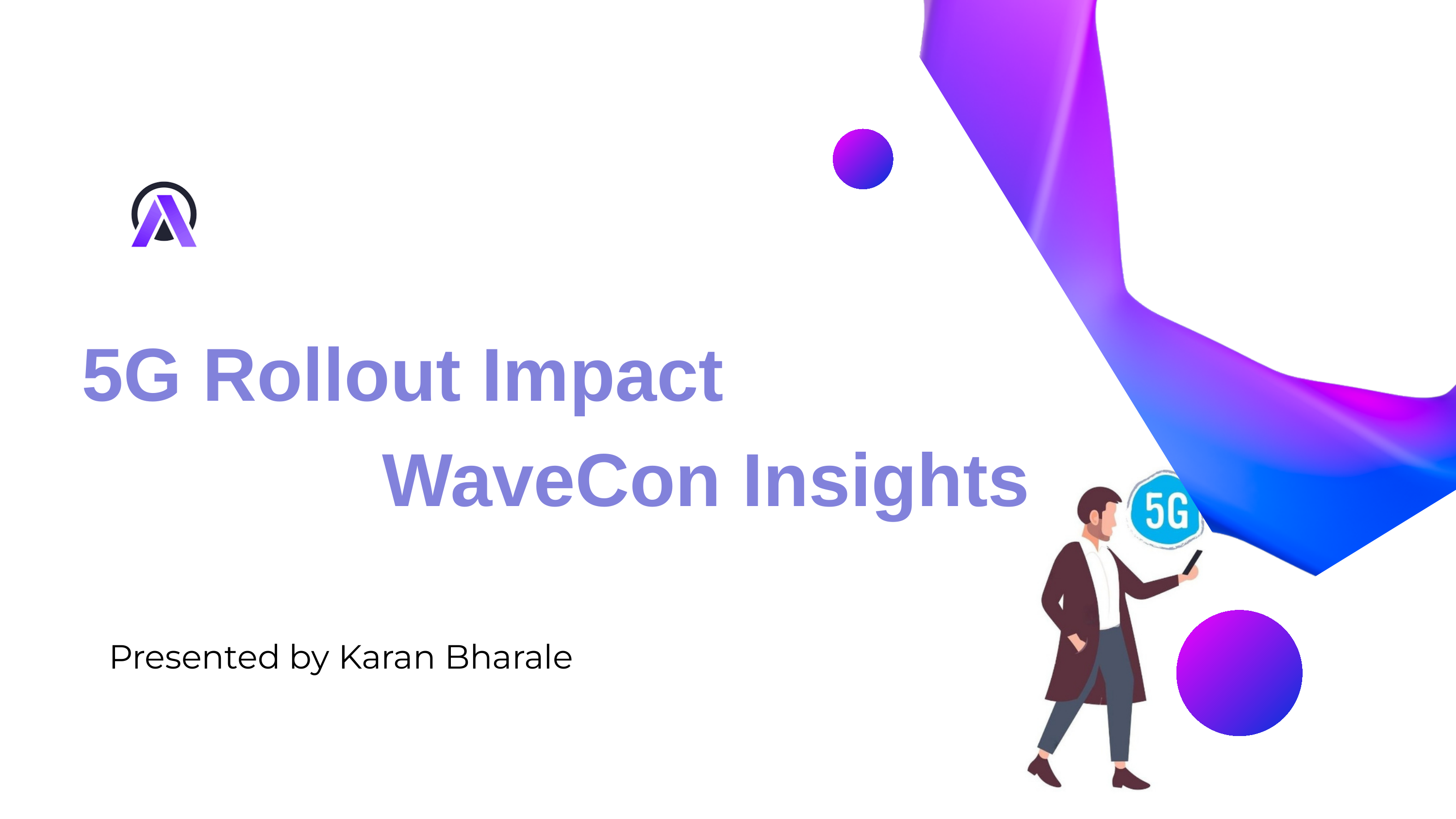

5G Rollout Impact
WaveCon Insights

Presented by Karan Bharale